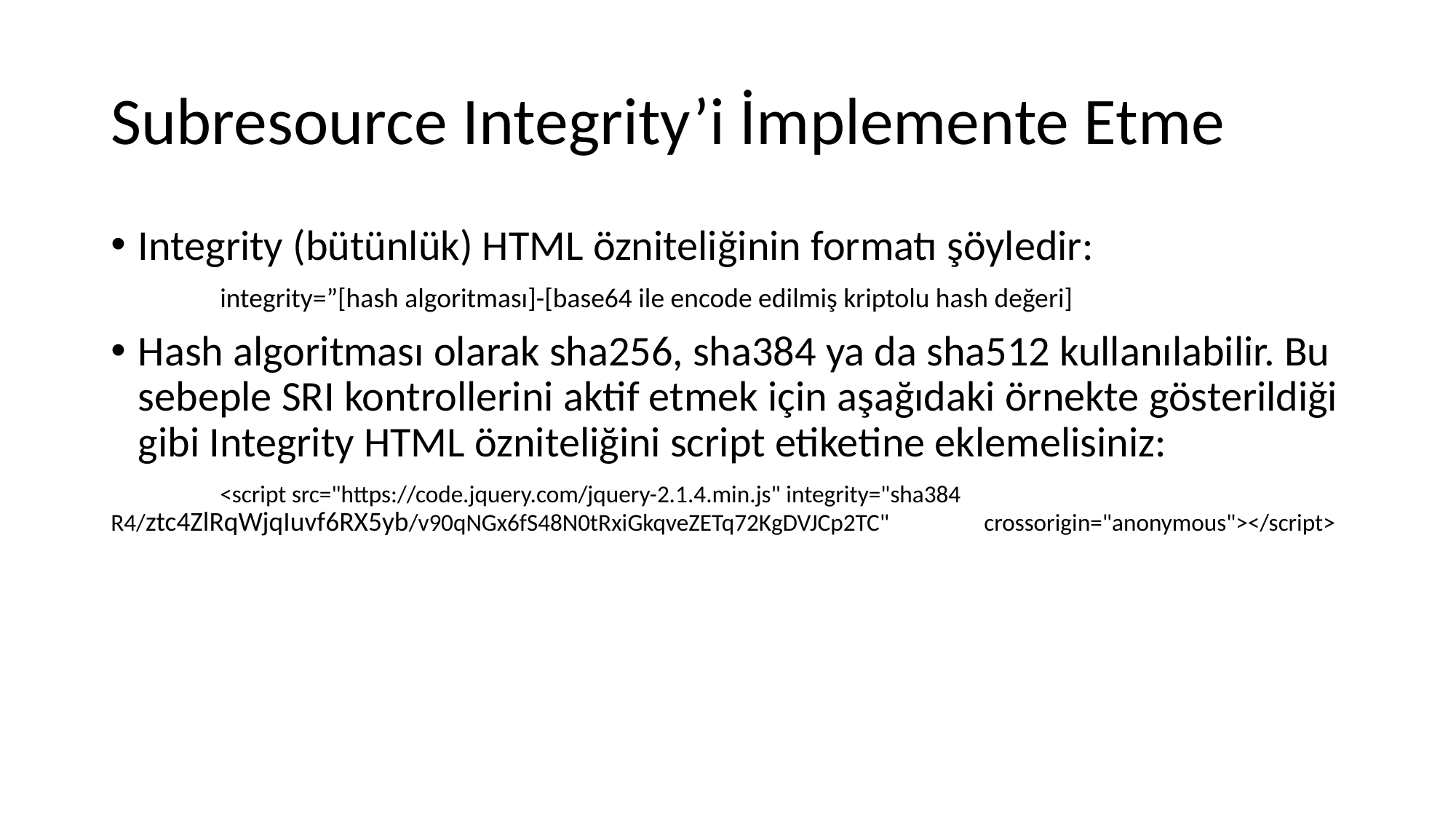

# Subresource Integrity’i İmplemente Etme
Integrity (bütünlük) HTML özniteliğinin formatı şöyledir:
	integrity=”[hash algoritması]-[base64 ile encode edilmiş kriptolu hash değeri]
Hash algoritması olarak sha256, sha384 ya da sha512 kullanılabilir. Bu sebeple SRI kontrollerini aktif etmek için aşağıdaki örnekte gösterildiği gibi Integrity HTML özniteliğini script etiketine eklemelisiniz:
	<script src="https://code.jquery.com/jquery-2.1.4.min.js" integrity="sha384	R4/ztc4ZlRqWjqIuvf6RX5yb/v90qNGx6fS48N0tRxiGkqveZETq72KgDVJCp2TC" 	crossorigin="anonymous"></script>